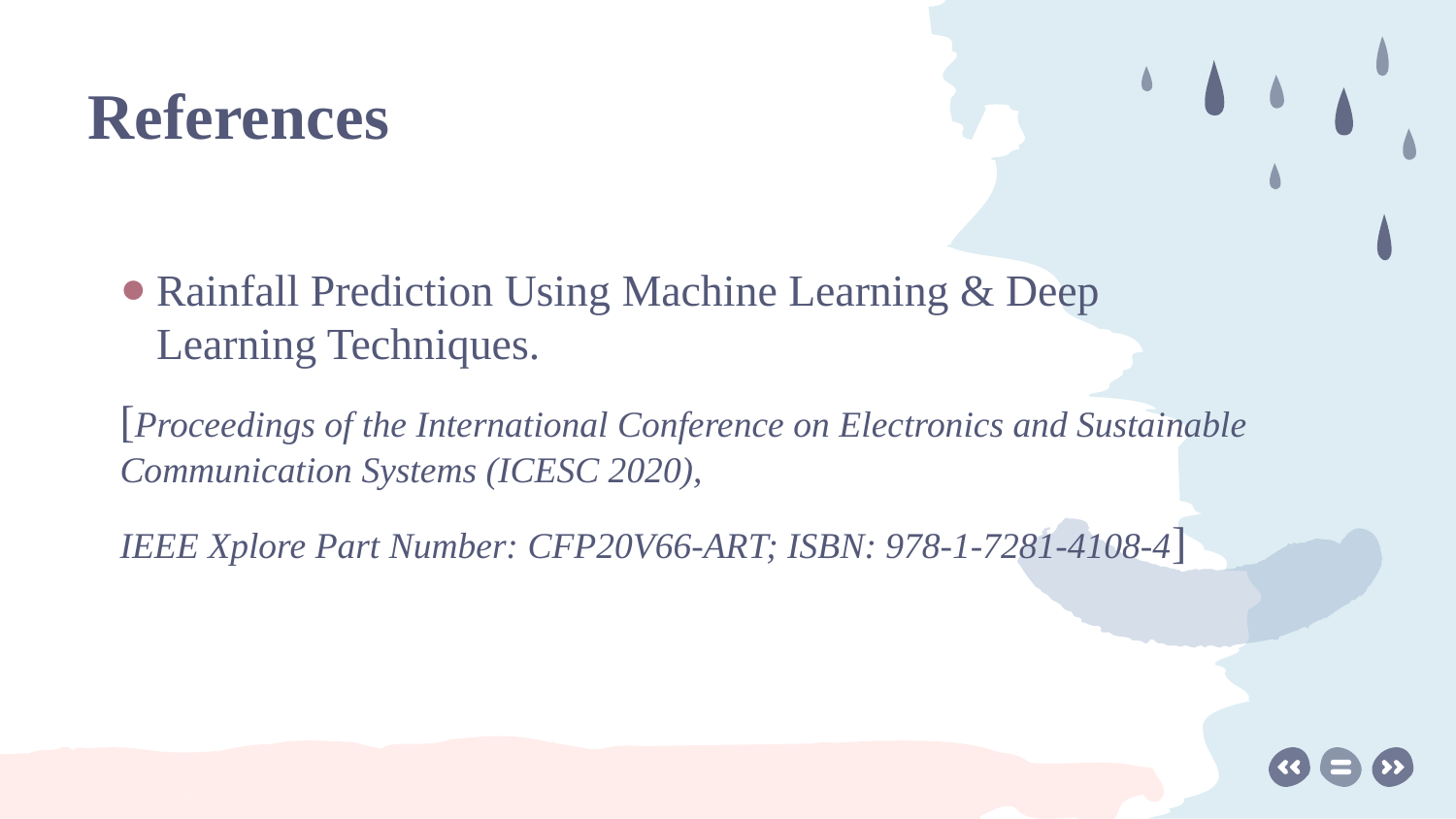

# References
Rainfall Prediction Using Machine Learning & Deep Learning Techniques.
[Proceedings of the International Conference on Electronics and Sustainable Communication Systems (ICESC 2020),
IEEE Xplore Part Number: CFP20V66-ART; ISBN: 978-1-7281-4108-4]